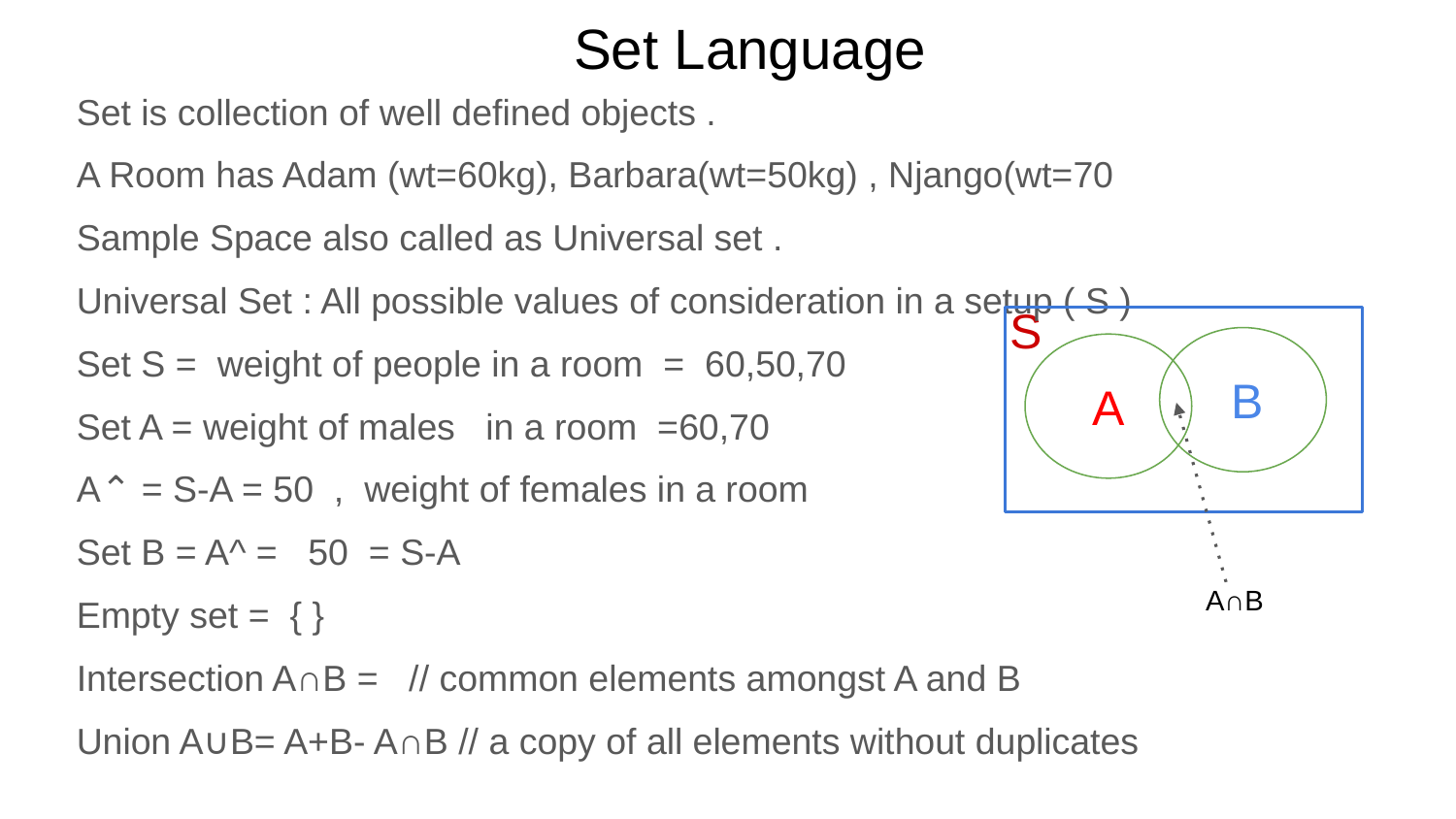

# Set Language
Set is collection of well defined objects .
A Room has Adam (wt=60kg), Barbara(wt=50kg) , Njango(wt=70
Sample Space also called as Universal set .
Universal Set : All possible values of consideration in a setup ( S )
Set S =  weight of people in a room  =  60,50,70
Set A = weight of males   in a room  =60,70
A⌃ = S-A = 50  ,  weight of females in a room
Set B = A^ =   50  = S-A
Empty set =  { }
Intersection A∩B =   // common elements amongst A and B
Union A∪B= A+B- A∩B // a copy of all elements without duplicates

S

 B
A
A∩B